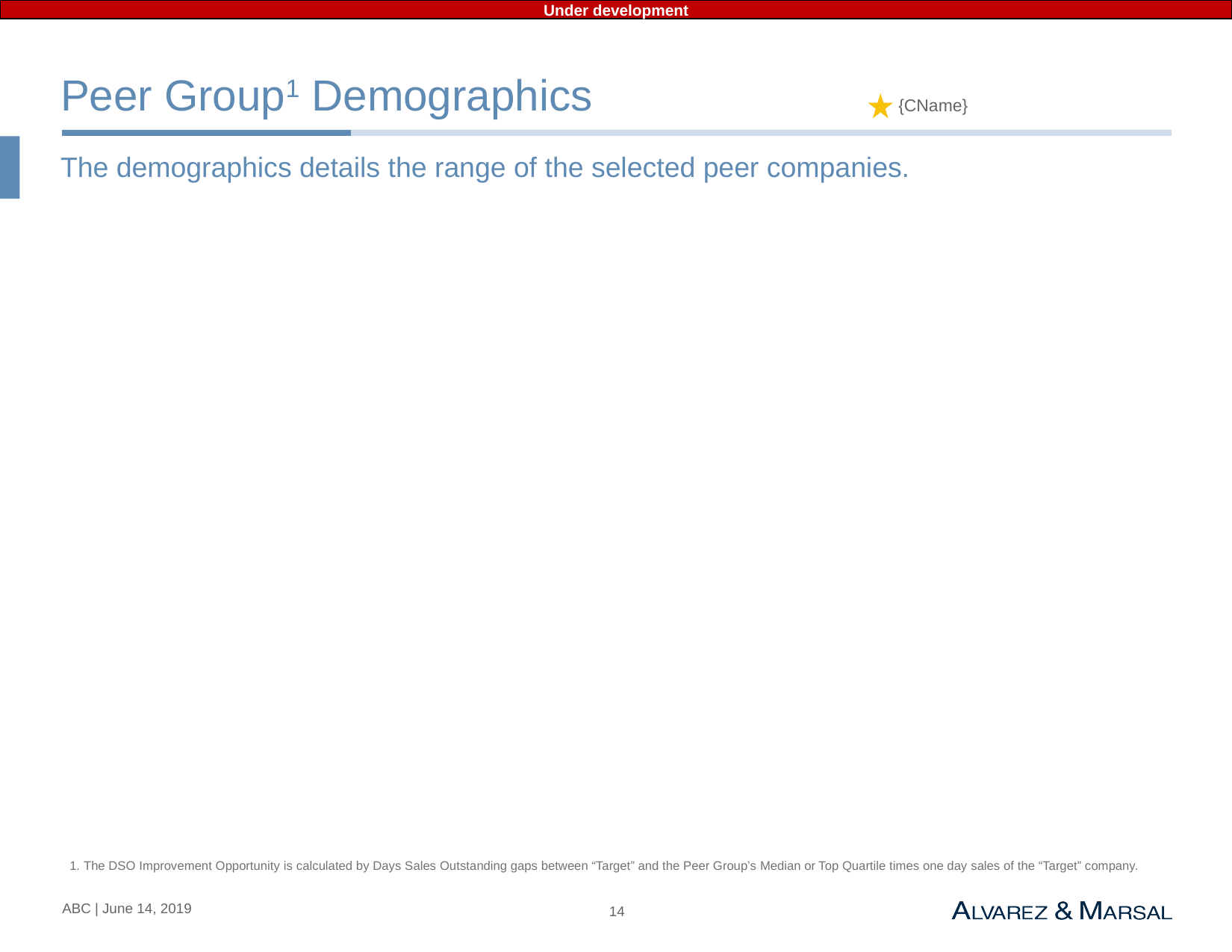

Under development

Peer Group1 Demographics
{CName}

The demographics details the range of the selected peer companies.

The DSO Improvement Opportunity is calculated by Days Sales Outstanding gaps between “Target” and the Peer Group’s Median or Top Quartile times one day sales of the “Target” company.